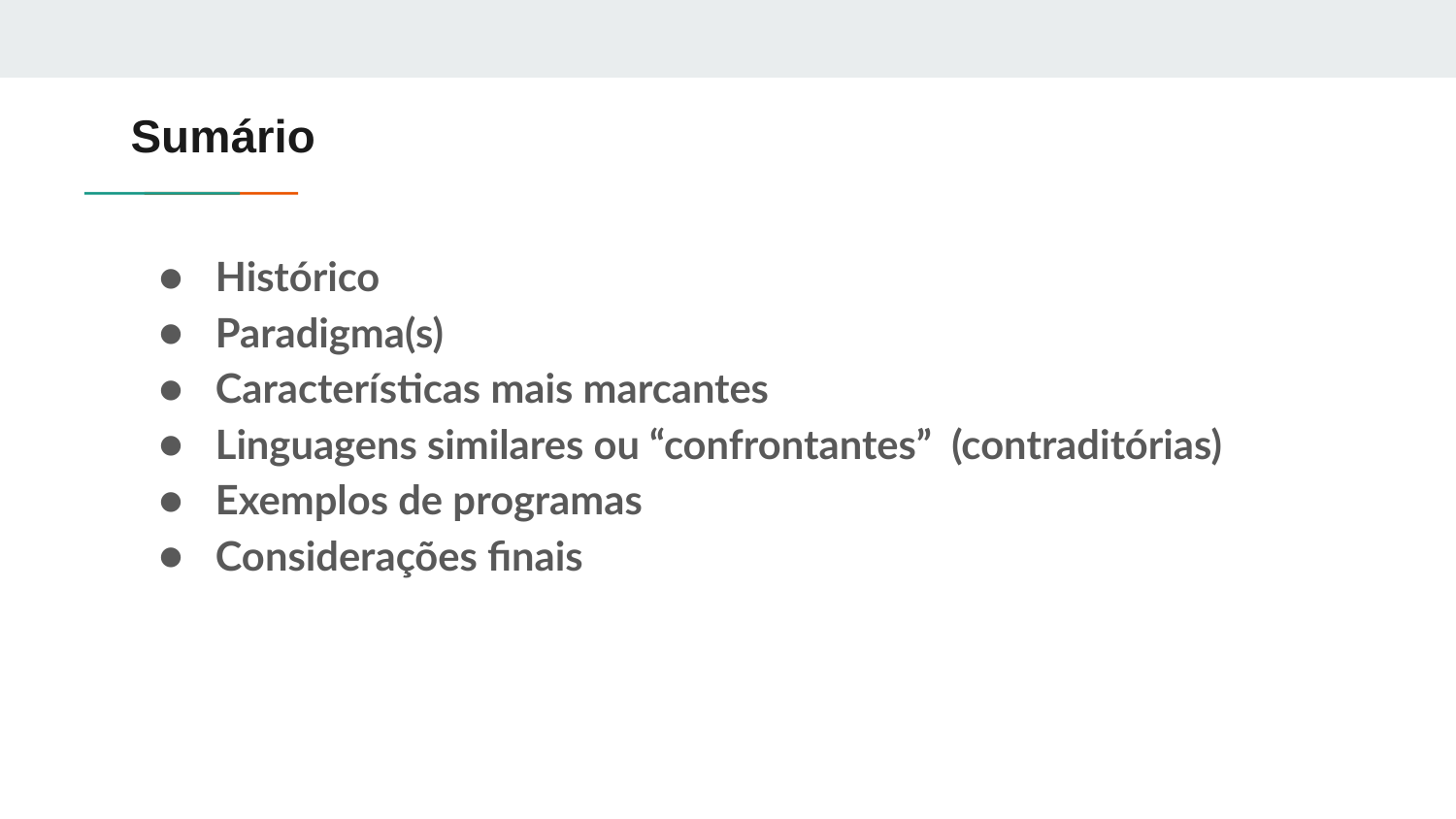

# Sumário
Histórico
Paradigma(s)
Características mais marcantes
Linguagens similares ou “confrontantes”  (contraditórias)
Exemplos de programas
Considerações finais